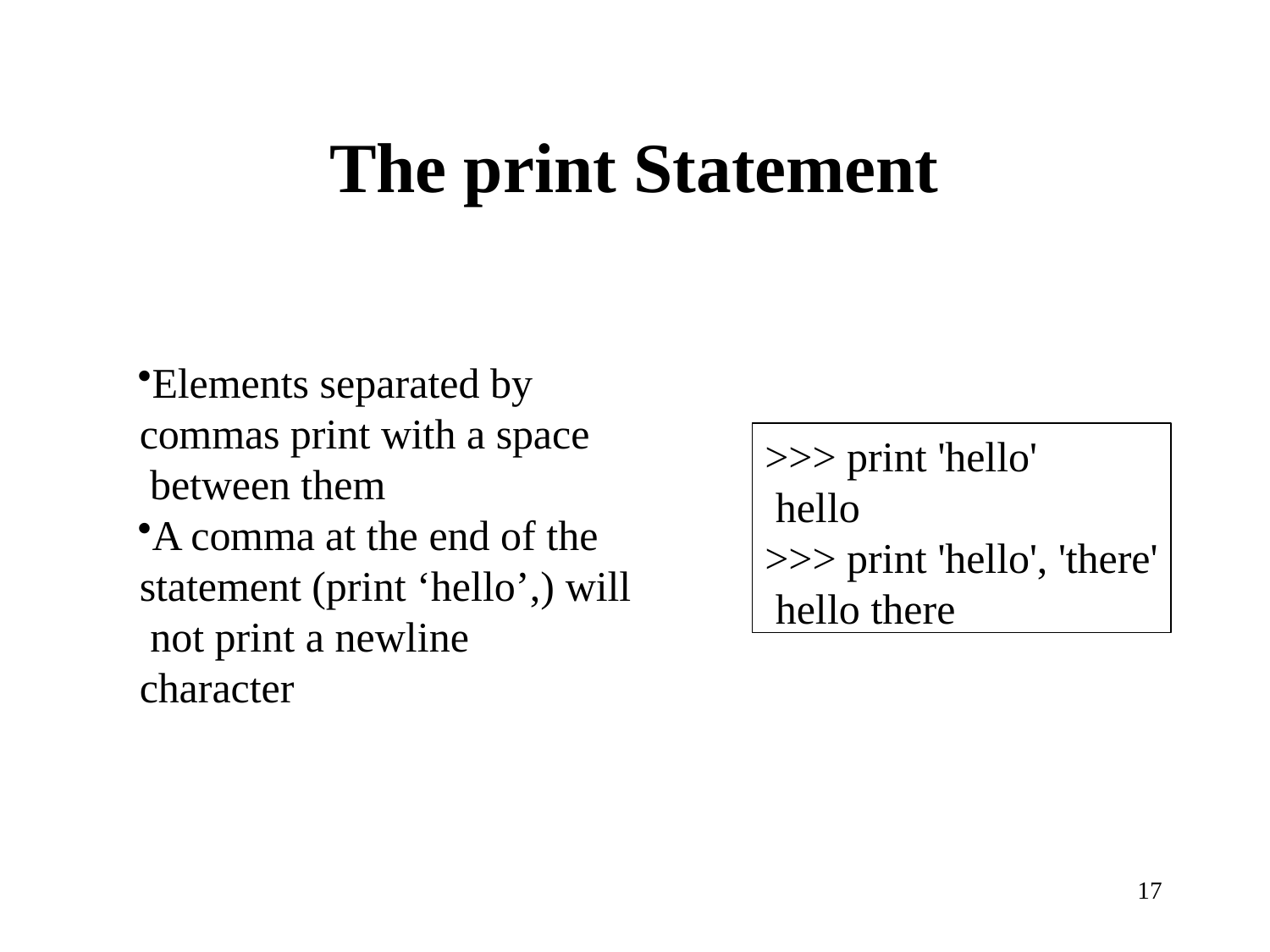

# The print Statement
Elements separated by  commas print with a space  between them
A comma at the end of the  statement (print ‘hello’,) will  not print a newline character
>>> print 'hello'  hello
>>> print 'hello', 'there'  hello there
17